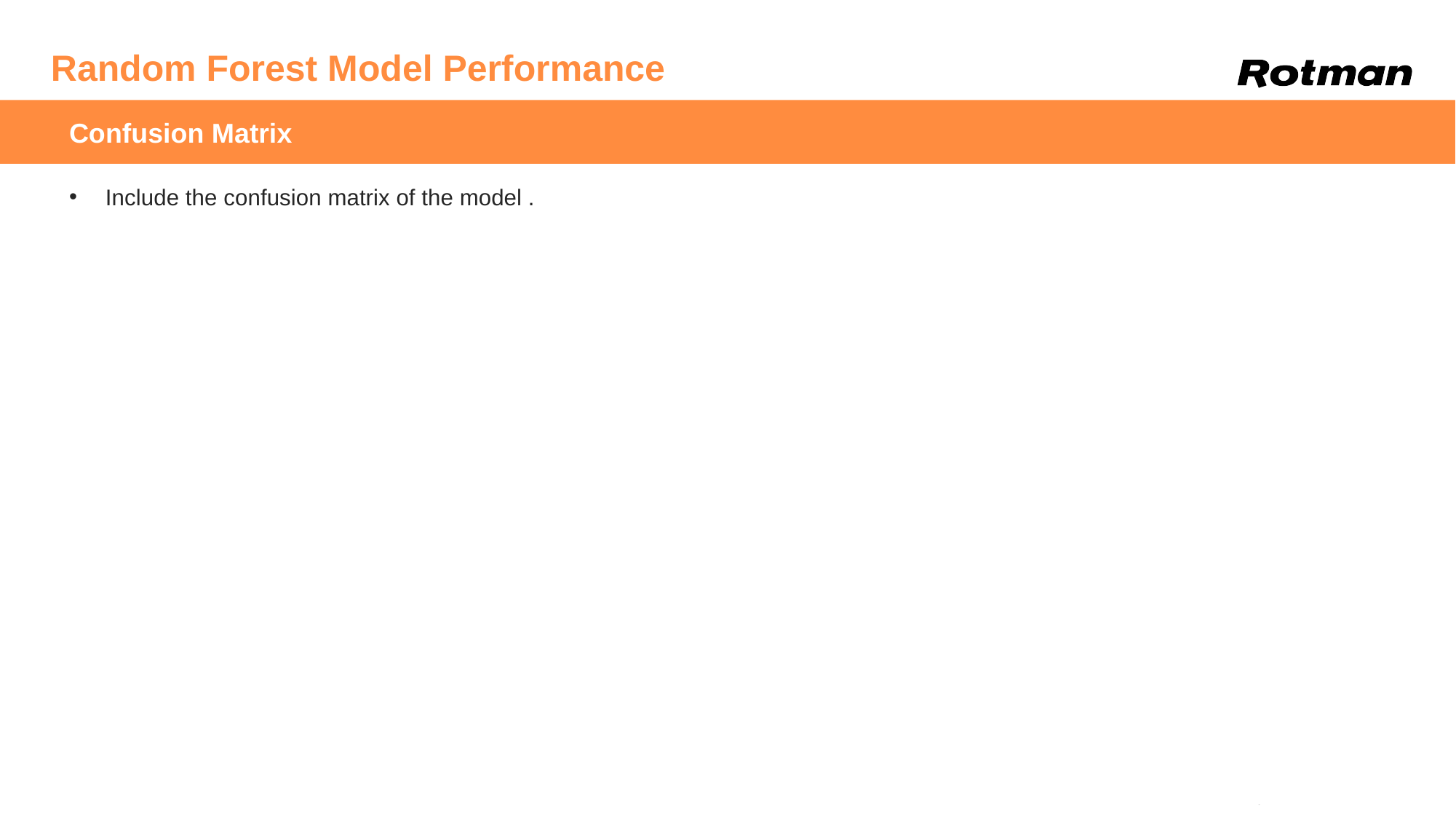

# Random Forest Model Performance
Confusion Matrix
Include the confusion matrix of the model .